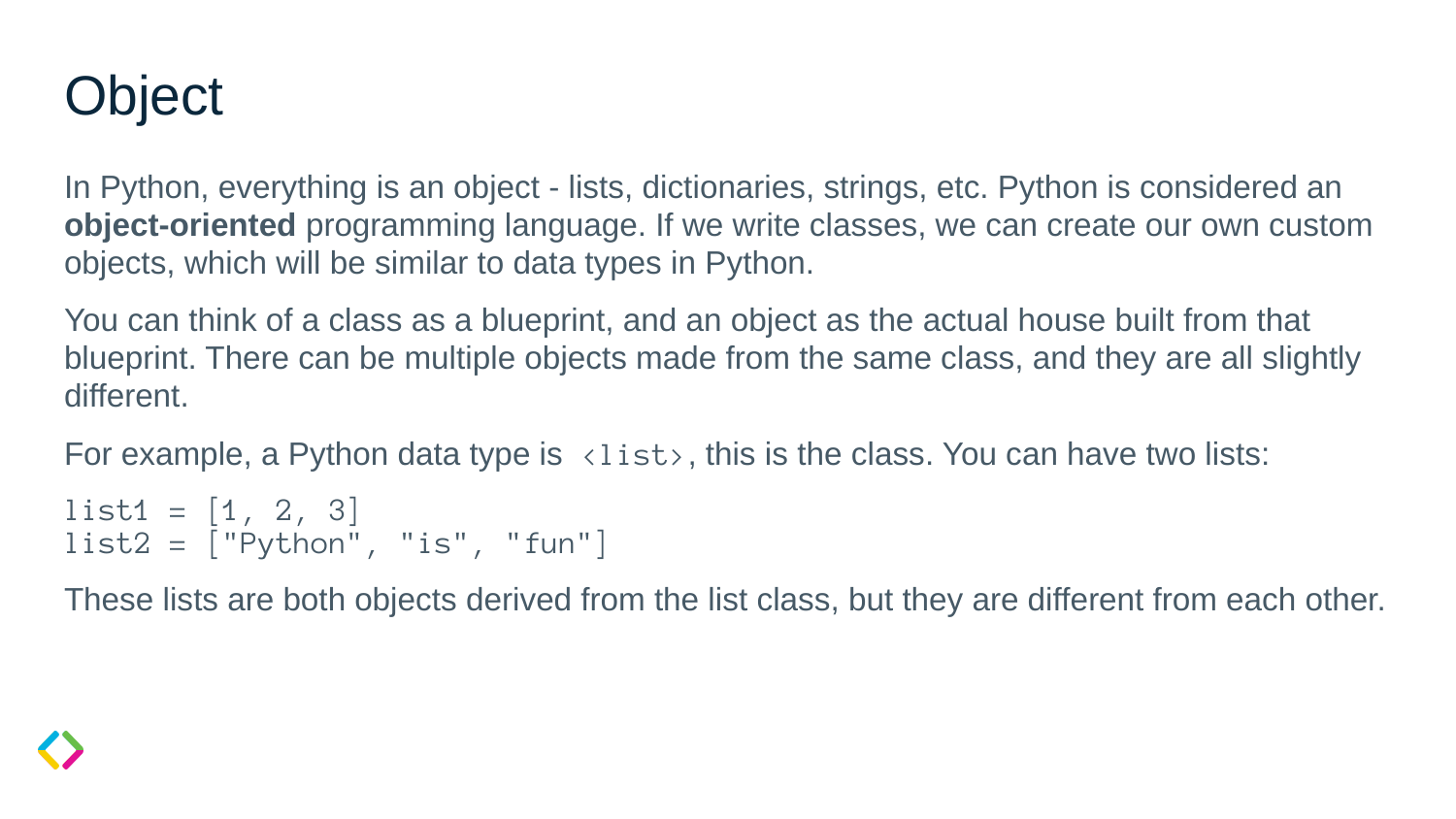

# Object
In Python, everything is an object - lists, dictionaries, strings, etc. Python is considered an object-oriented programming language. If we write classes, we can create our own custom objects, which will be similar to data types in Python.
You can think of a class as a blueprint, and an object as the actual house built from that blueprint. There can be multiple objects made from the same class, and they are all slightly different.
For example, a Python data type is <list>, this is the class. You can have two lists:
list1 = [1, 2, 3]
list2 = ["Python", "is", "fun"]
These lists are both objects derived from the list class, but they are different from each other.